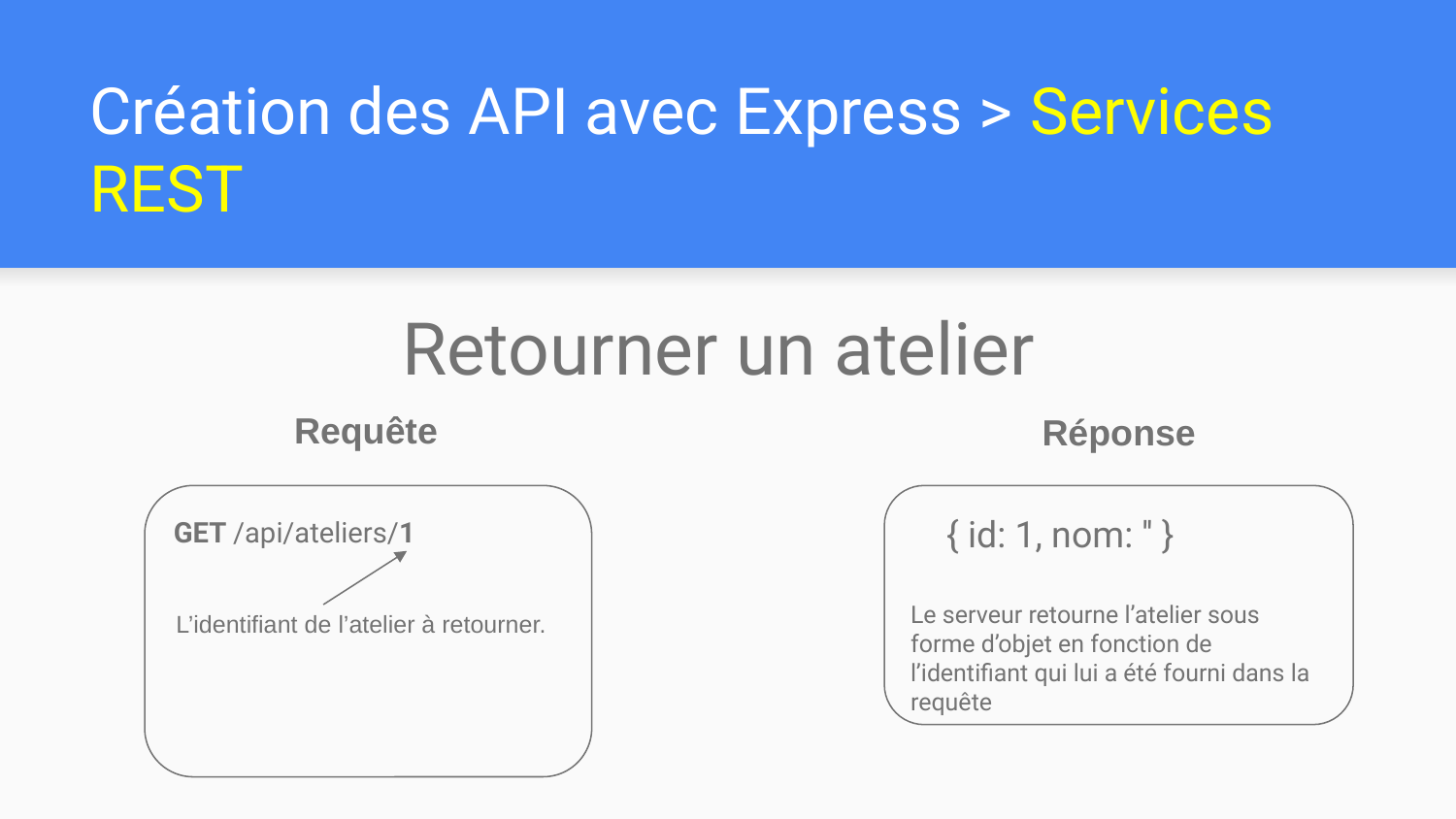

# Création des API avec Express > Services REST
Retourner un atelier

Requête
Réponse
GET /api/ateliers/1
    { id: 1, nom: '' }

Le serveur retourne l’atelier sous forme d’objet en fonction de l’identifiant qui lui a été fourni dans la requête
L’identifiant de l’atelier à retourner.